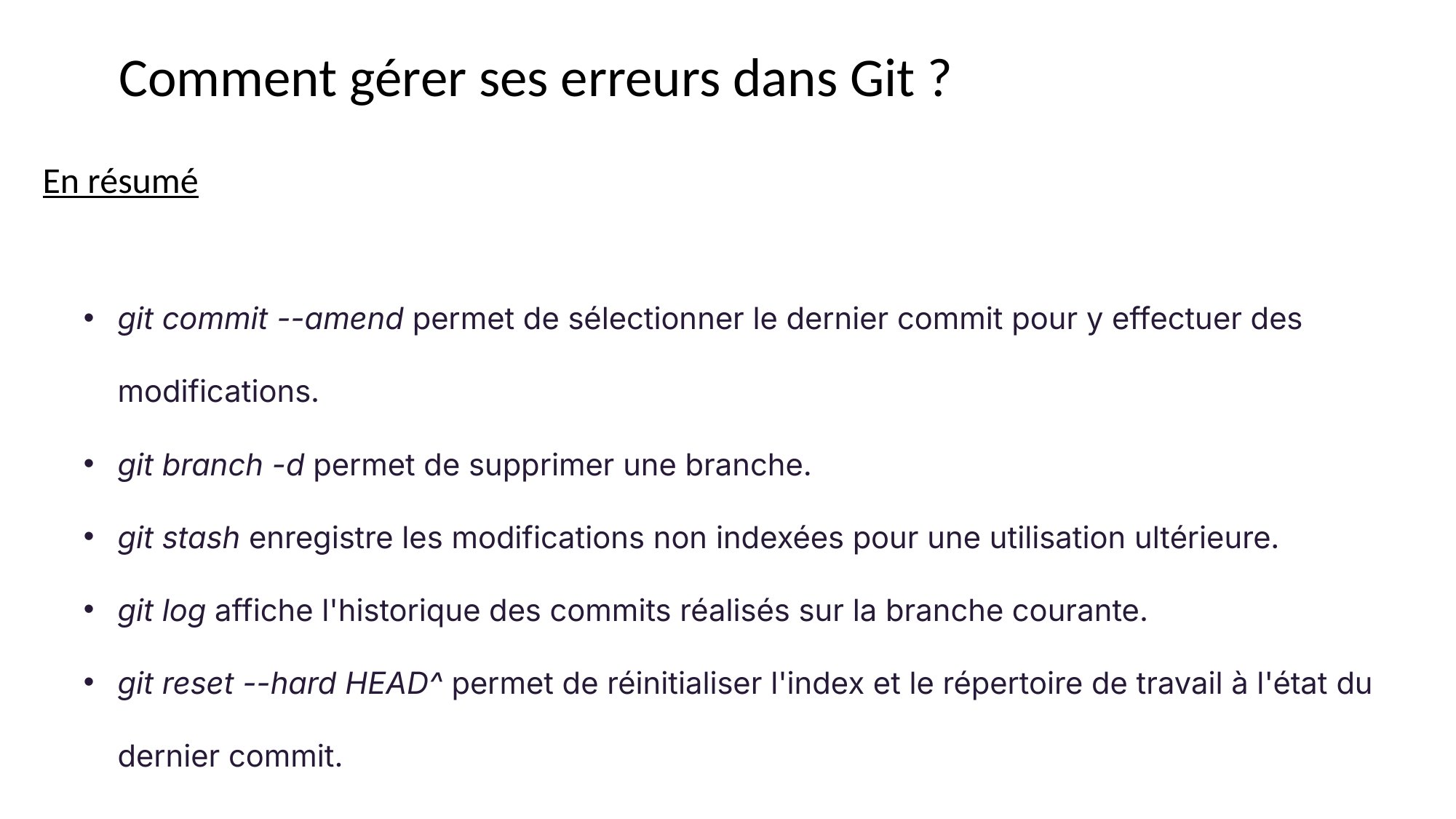

# Comment gérer ses erreurs dans Git ?
En résumé
git commit --amend permet de sélectionner le dernier commit pour y effectuer des modifications.
git branch -d permet de supprimer une branche.
git stash enregistre les modifications non indexées pour une utilisation ultérieure.
git log affiche l'historique des commits réalisés sur la branche courante.
git reset --hard HEAD^ permet de réinitialiser l'index et le répertoire de travail à l'état du dernier commit.